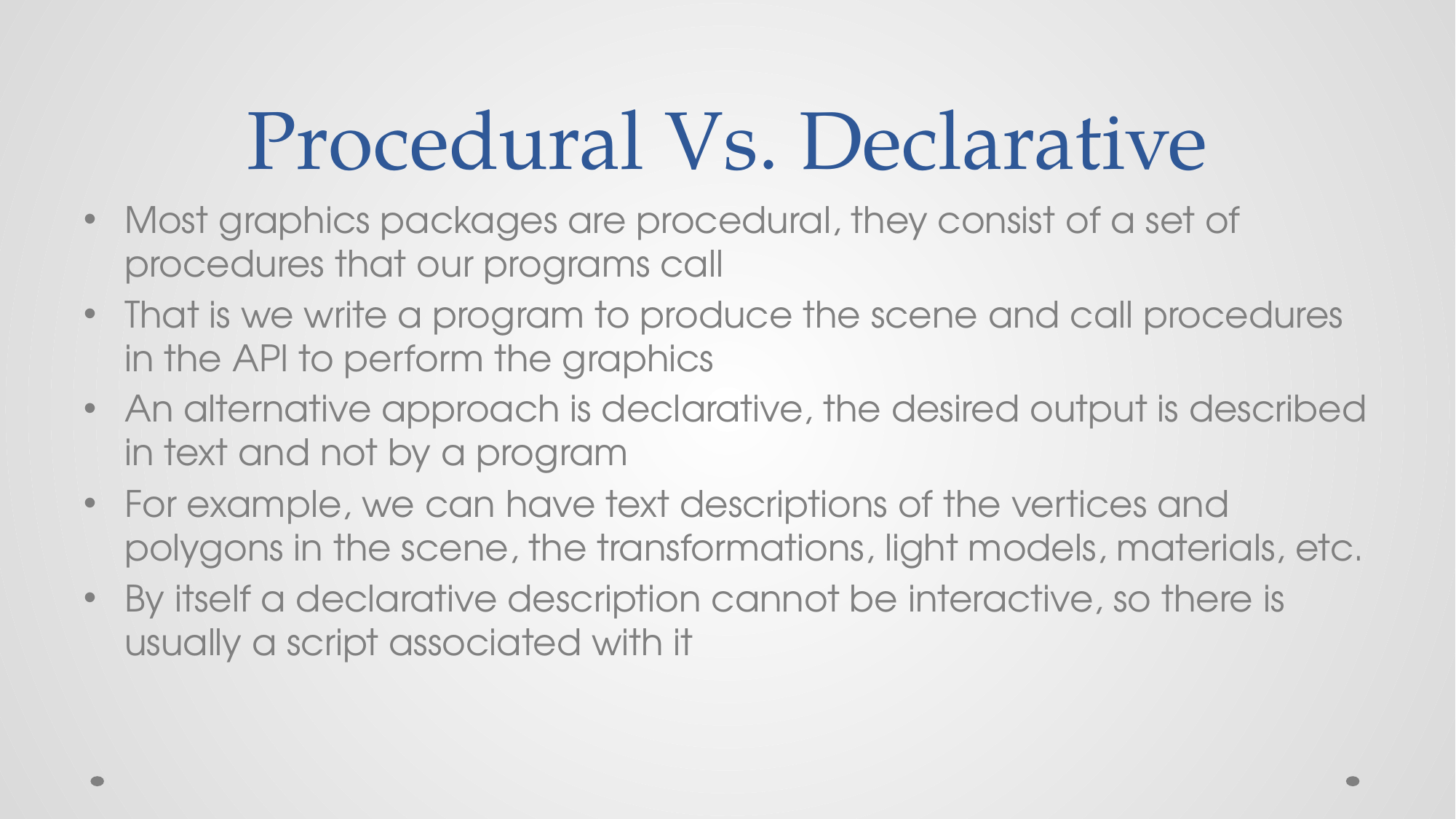

# Procedural Vs. Declarative
Most graphics packages are procedural, they consist of a set of procedures that our programs call
That is we write a program to produce the scene and call procedures in the API to perform the graphics
An alternative approach is declarative, the desired output is described in text and not by a program
For example, we can have text descriptions of the vertices and polygons in the scene, the transformations, light models, materials, etc.
By itself a declarative description cannot be interactive, so there is usually a script associated with it